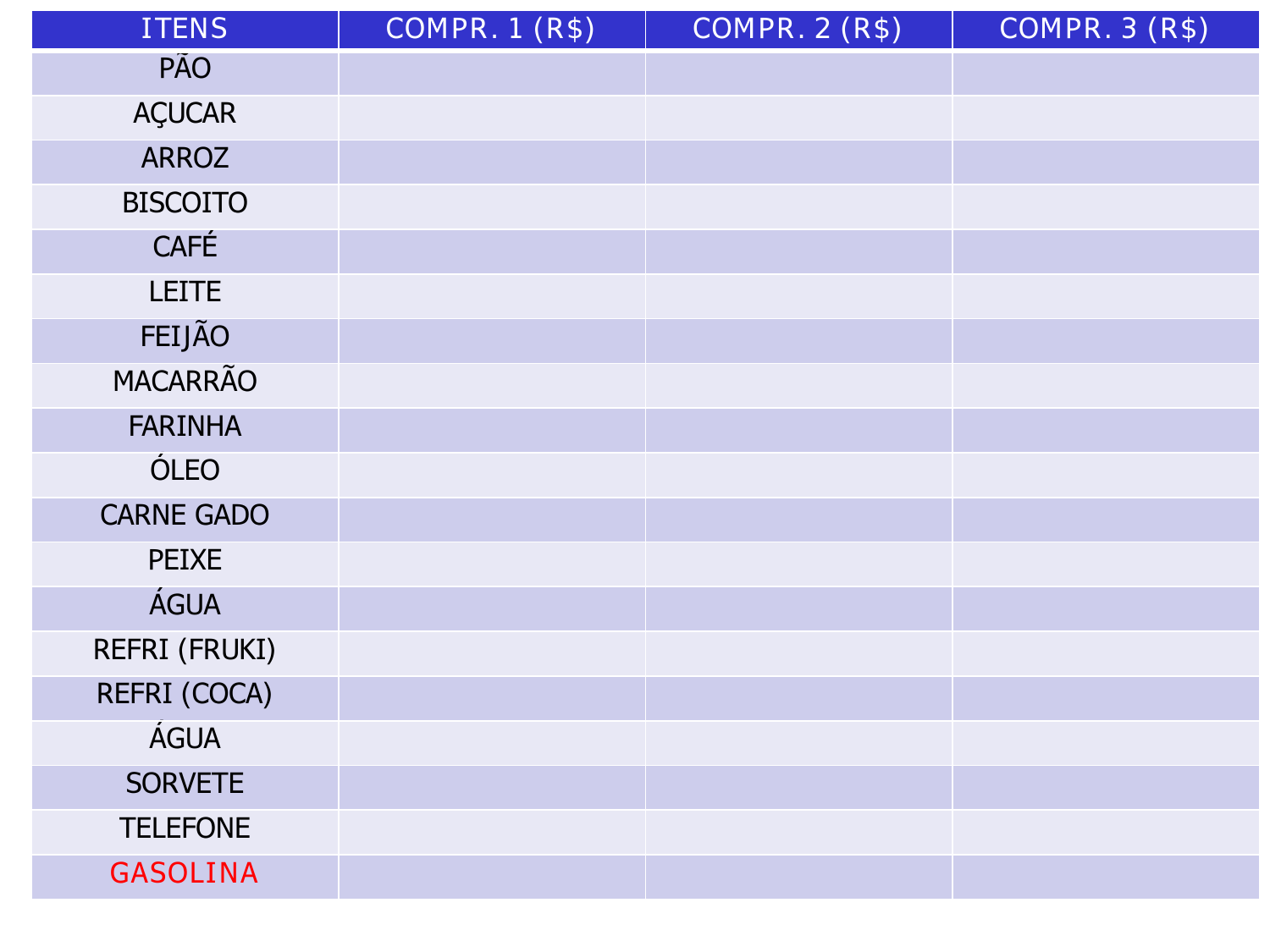

| ITENS | COMPR. 1 (R$) | COMPR. 2 (R$) | COMPR. 3 (R$) |
| --- | --- | --- | --- |
| PÃO |  |  |  |
| AÇUCAR |  |  |  |
| ARROZ |  |  |  |
| BISCOITO |  |  |  |
| CAFÉ |  |  |  |
| LEITE |  |  |  |
| FEIJÃO |  |  |  |
| MACARRÃO |  |  |  |
| FARINHA |  |  |  |
| ÓLEO |  |  |  |
| CARNE GADO |  |  |  |
| PEIXE |  |  |  |
| ÁGUA |  |  |  |
| REFRI (FRUKI) |  |  |  |
| REFRI (COCA) |  |  |  |
| ÁGUA |  |  |  |
| SORVETE |  |  |  |
| TELEFONE |  |  |  |
| GASOLINA |  |  |  |